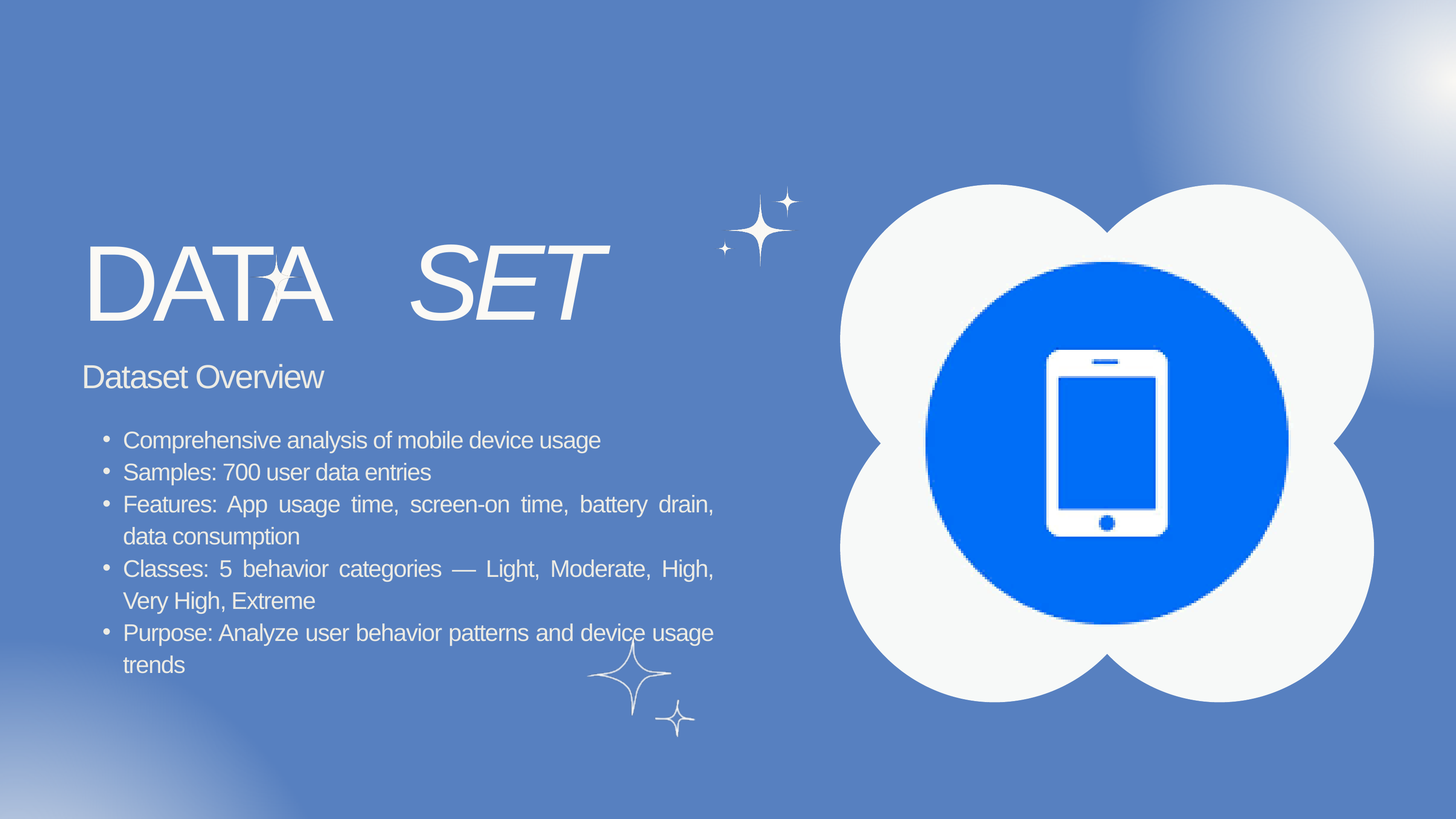

SET
DATA
Dataset Overview

Comprehensive analysis of mobile device usage
Samples: 700 user data entries
Features: App usage time, screen-on time, battery drain, data consumption
Classes: 5 behavior categories — Light, Moderate, High, Very High, Extreme
Purpose: Analyze user behavior patterns and device usage trends